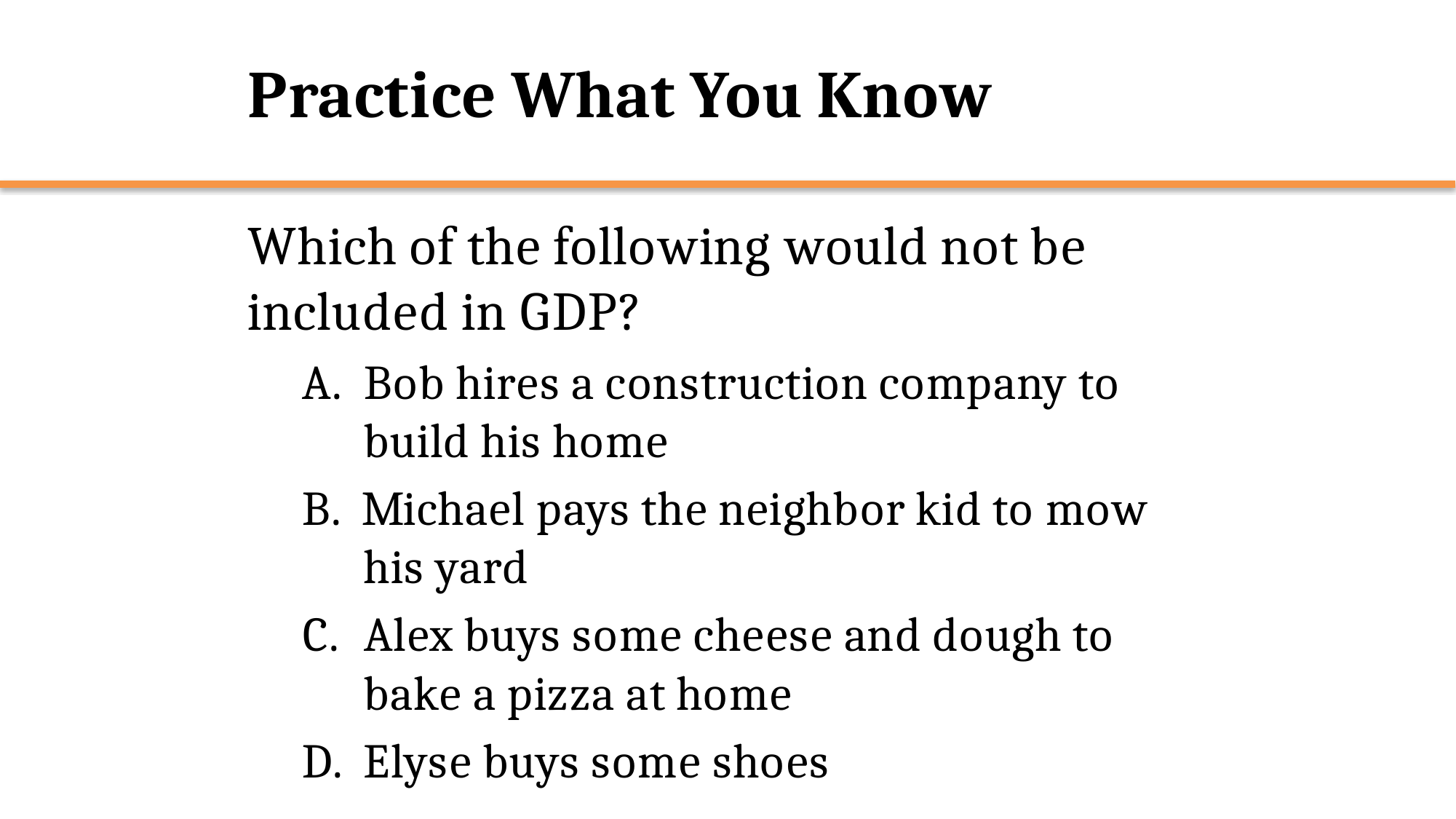

# Practice What You Know
Which of the following would not be included in GDP?
Bob hires a construction company to build his home
Michael pays the neighbor kid to mow his yard
Alex buys some cheese and dough to bake a pizza at home
Elyse buys some shoes